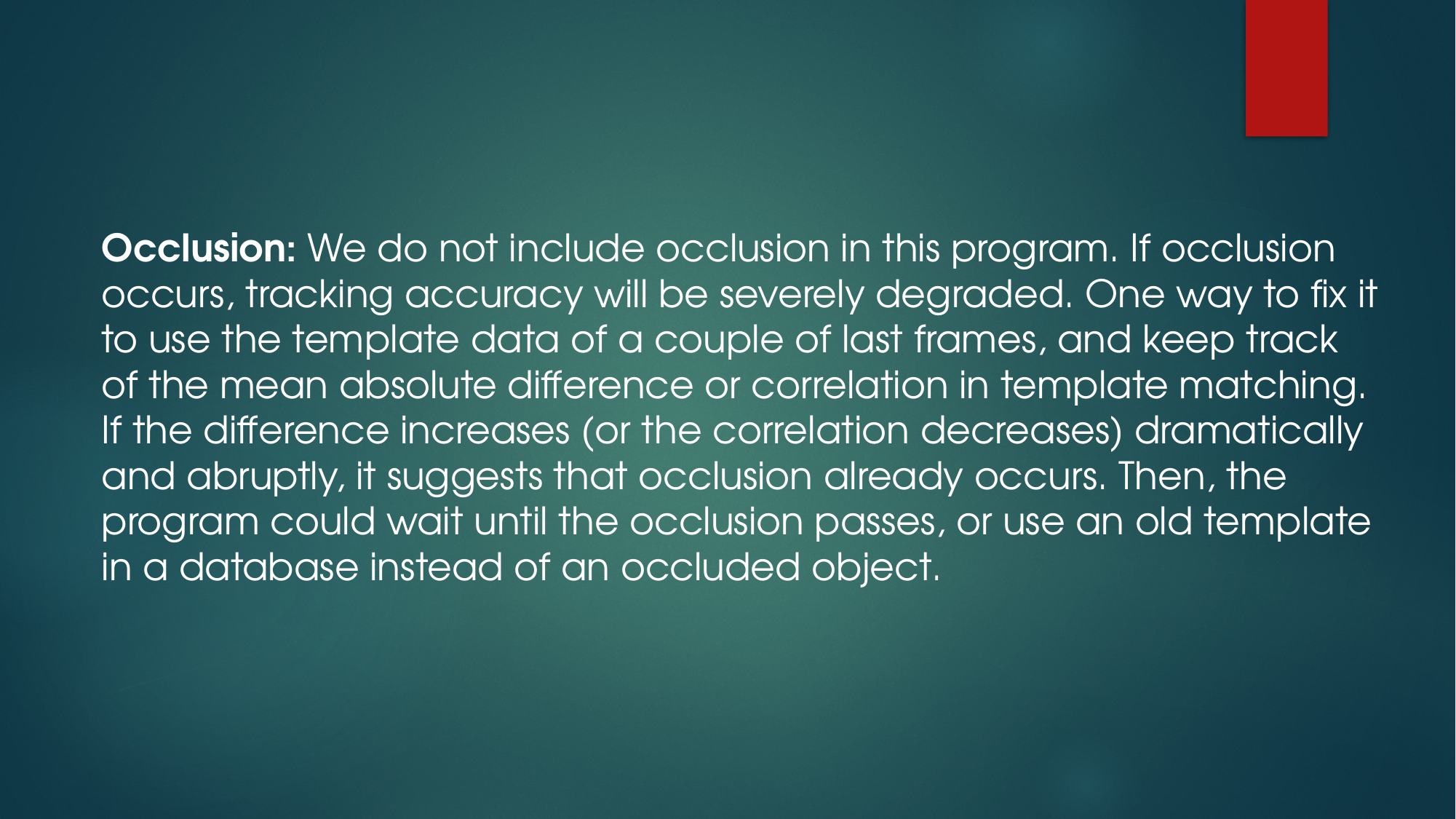

Occlusion: We do not include occlusion in this program. If occlusion
occurs, tracking accuracy will be severely degraded. One way to fix it
to use the template data of a couple of last frames, and keep track
of the mean absolute difference or correlation in template matching.
If the difference increases (or the correlation decreases) dramatically
and abruptly, it suggests that occlusion already occurs. Then, the
program could wait until the occlusion passes, or use an old template
in a database instead of an occluded object.